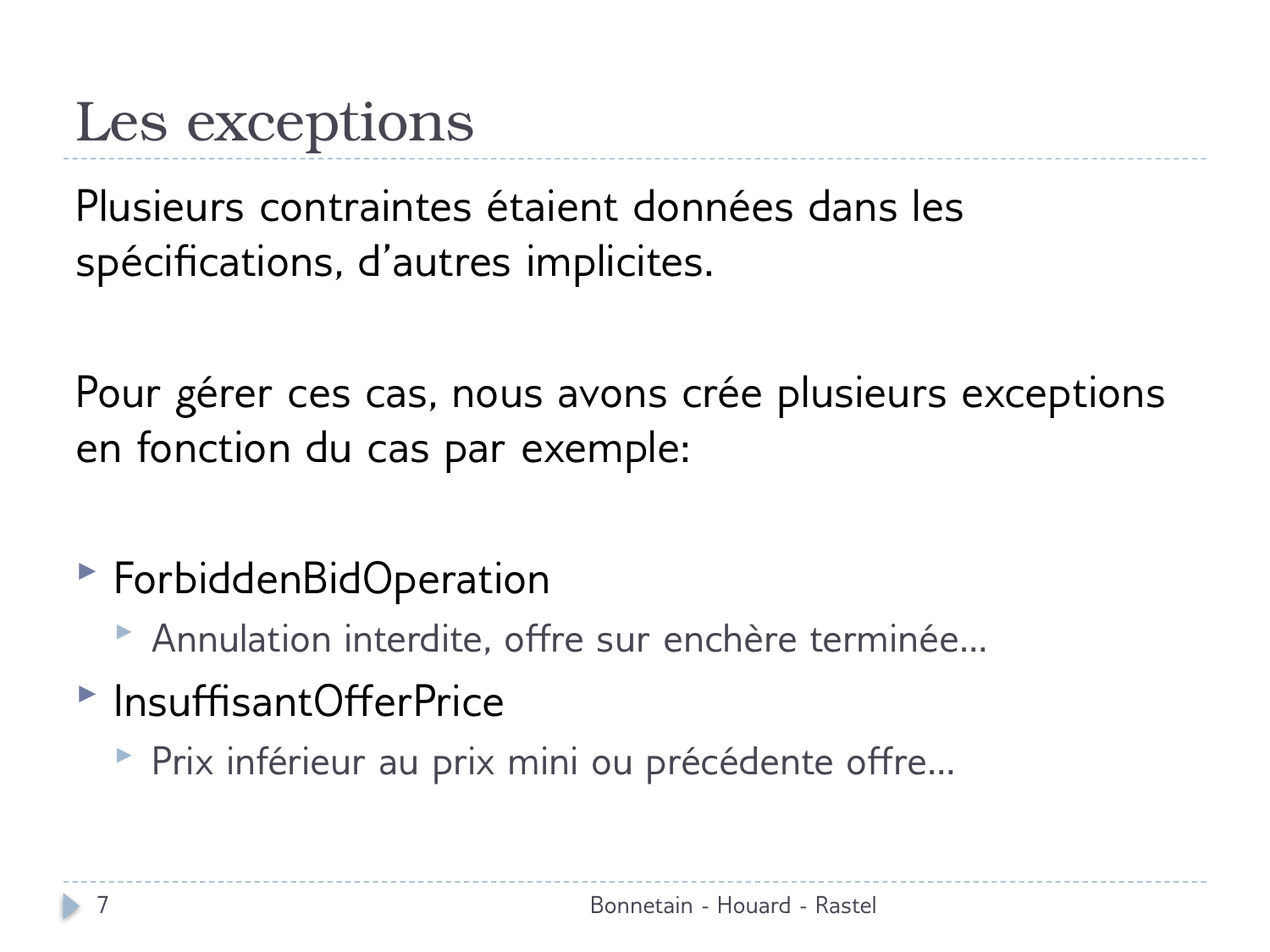

# Les exceptions
Plusieurs contraintes étaient données dans les spécifications, d’autres implicites.

Pour gérer ces cas, nous avons crée plusieurs exceptions en fonction du cas par exemple:

ForbiddenBidOperation
Annulation interdite, offre sur enchère terminée…
InsuffisantOfferPrice
Prix inférieur au prix mini ou précédente offre…
7
Bonnetain - Houard - Rastel